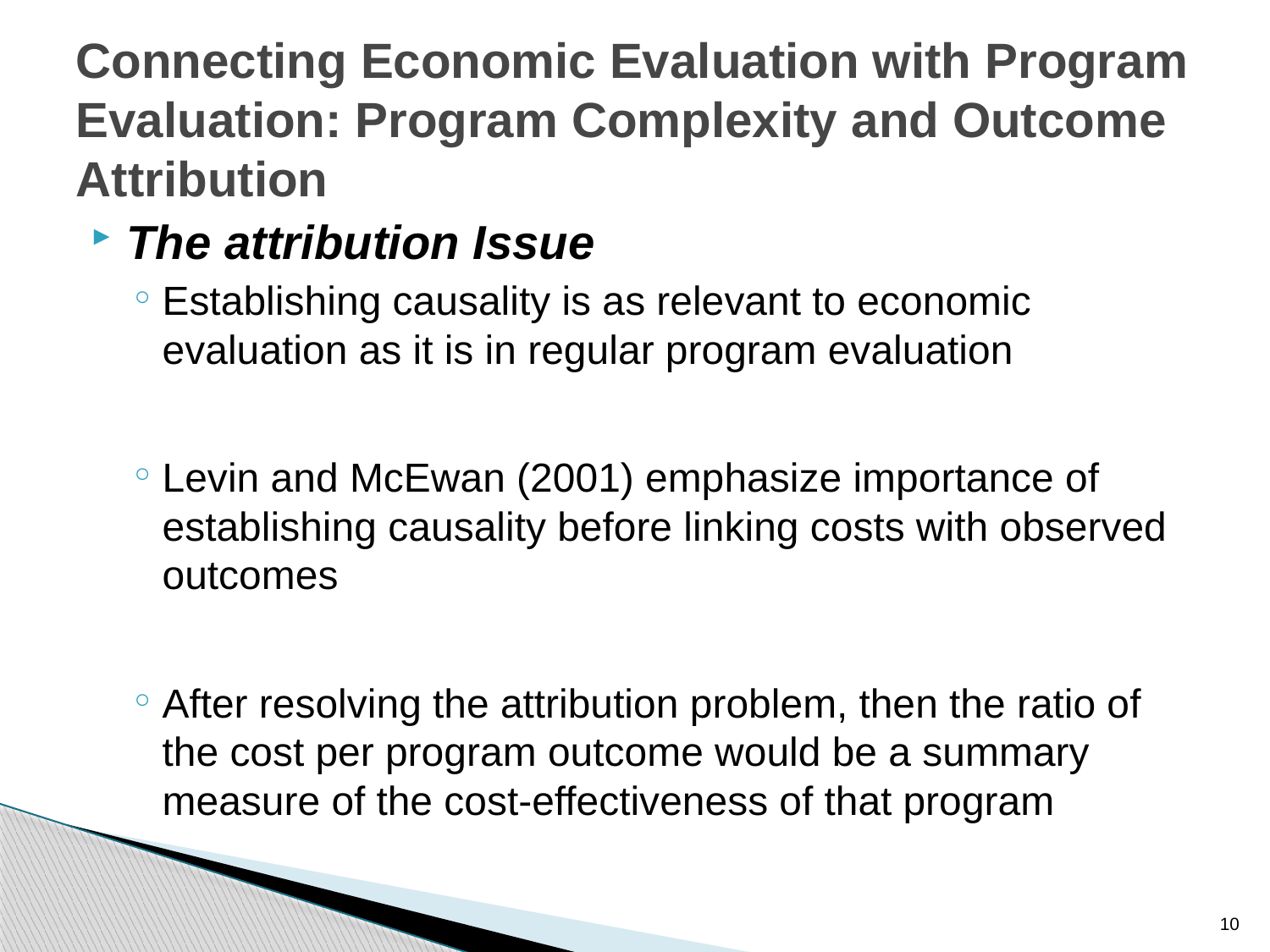

# Connecting Economic Evaluation with Program Evaluation: Program Complexity and Outcome Attribution
The attribution Issue
Establishing causality is as relevant to economic evaluation as it is in regular program evaluation

Levin and McEwan (2001) emphasize importance of establishing causality before linking costs with observed outcomes

After resolving the attribution problem, then the ratio of the cost per program outcome would be a summary measure of the cost-effectiveness of that program
10